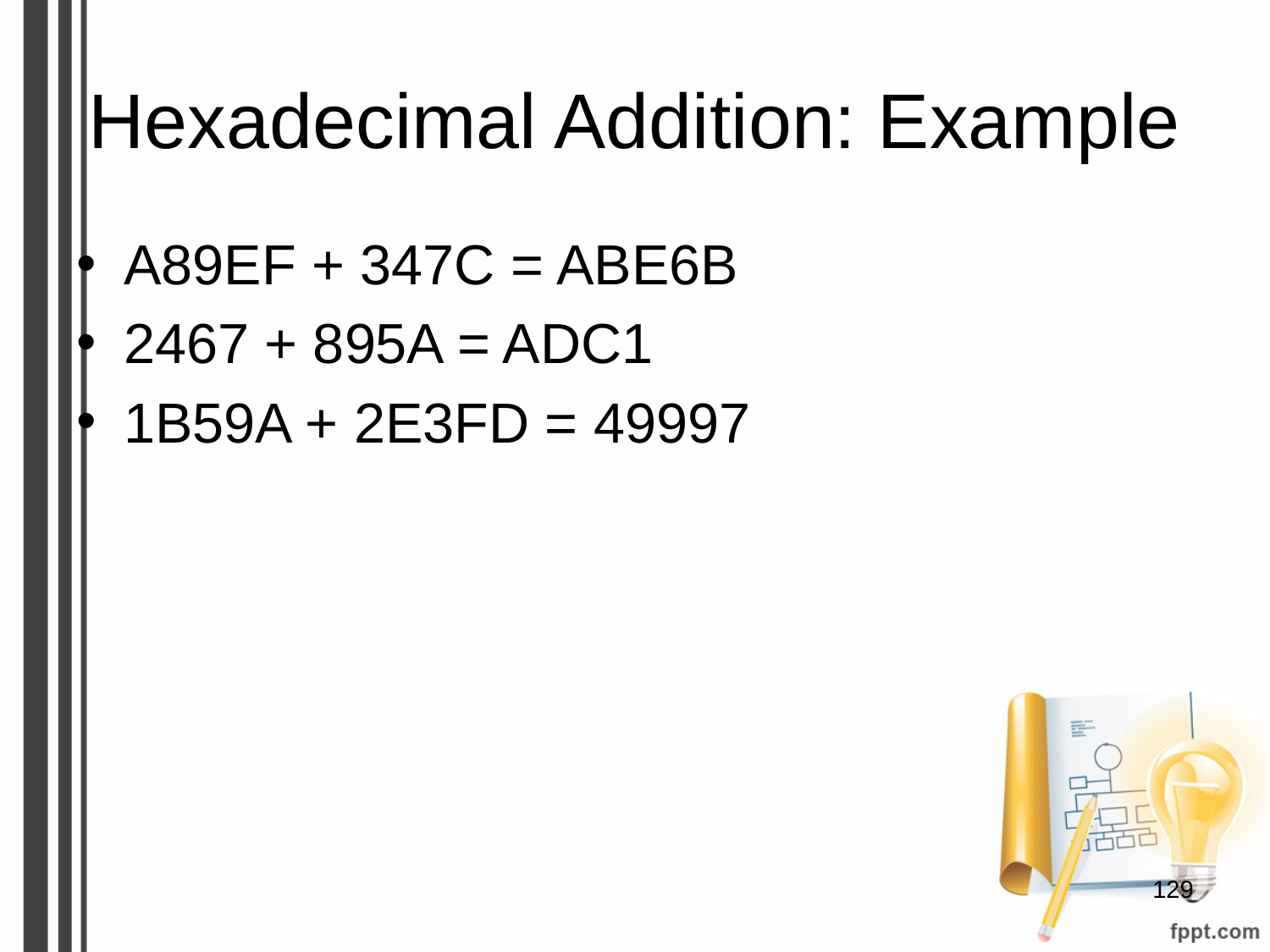

# Hexadecimal Addition: Example
A89EF + 347C = ABE6B
2467 + 895A = ADC1
1B59A + 2E3FD = 49997
129